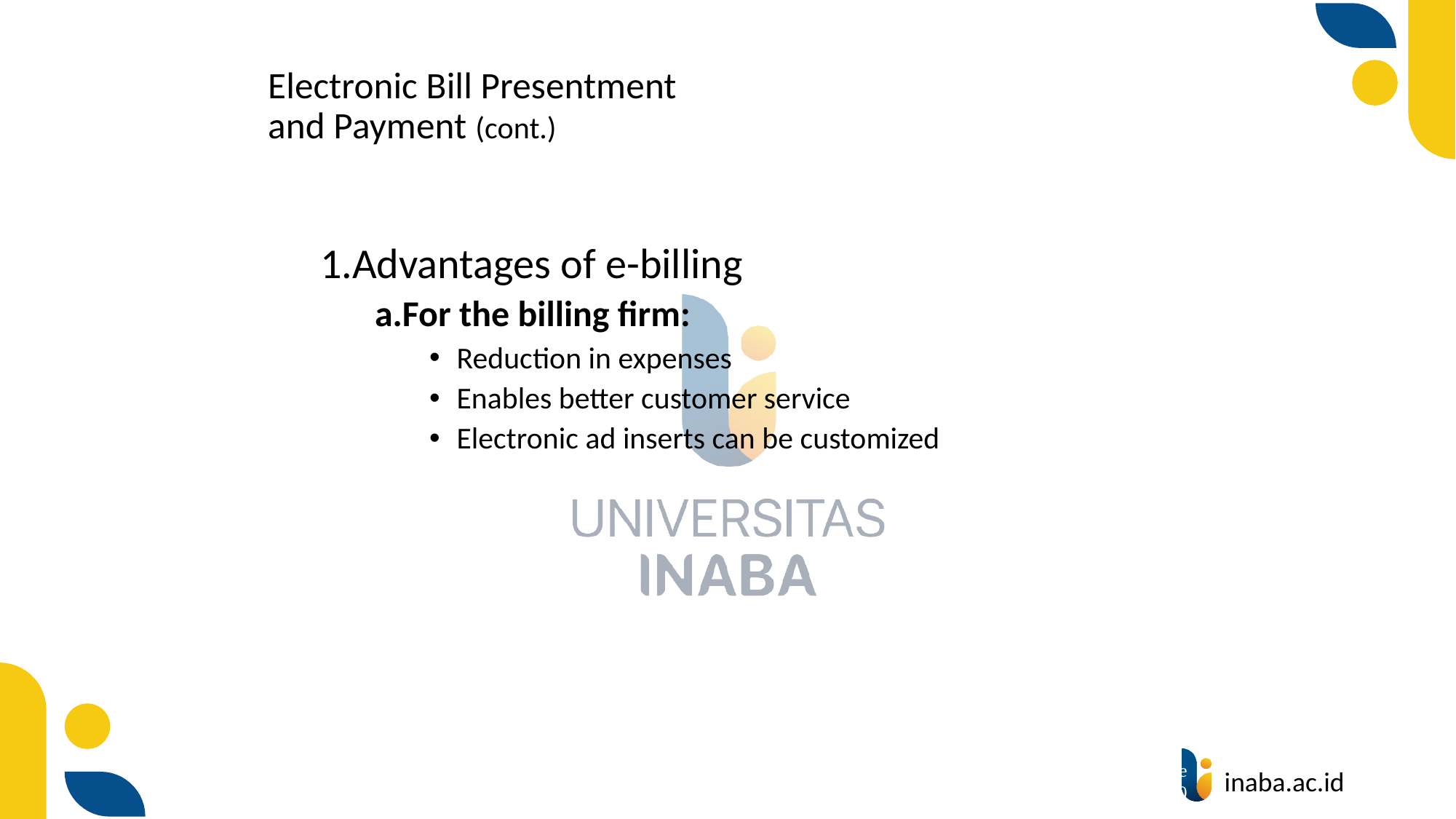

# Electronic Bill Presentment and Payment (cont.)
Advantages of e-billing
For the billing firm:
Reduction in expenses
Enables better customer service
Electronic ad inserts can be customized

71
© Prentice Hall 2020